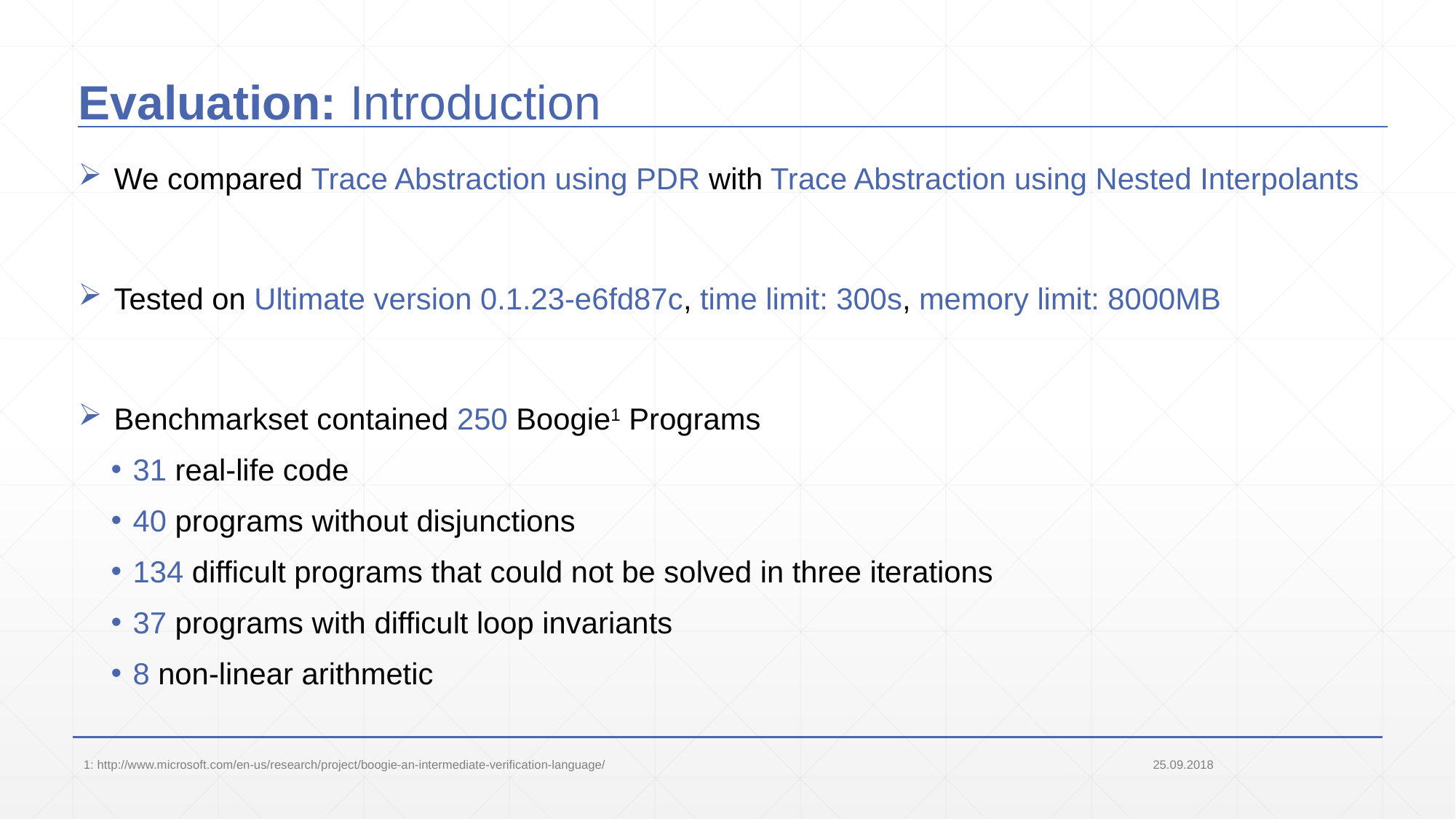

# Evaluation: Introduction
 We compared Trace Abstraction using PDR with Trace Abstraction using Nested Interpolants

 Tested on Ultimate version 0.1.23-e6fd87c, time limit: 300s, memory limit: 8000MB

 Benchmarkset contained 250 Boogie1 Programs
31 real-life code
40 programs without disjunctions
134 difficult programs that could not be solved in three iterations
37 programs with difficult loop invariants
8 non-linear arithmetic
1: http://www.microsoft.com/en-us/research/project/boogie-an-intermediate-verification-language/
25.09.2018